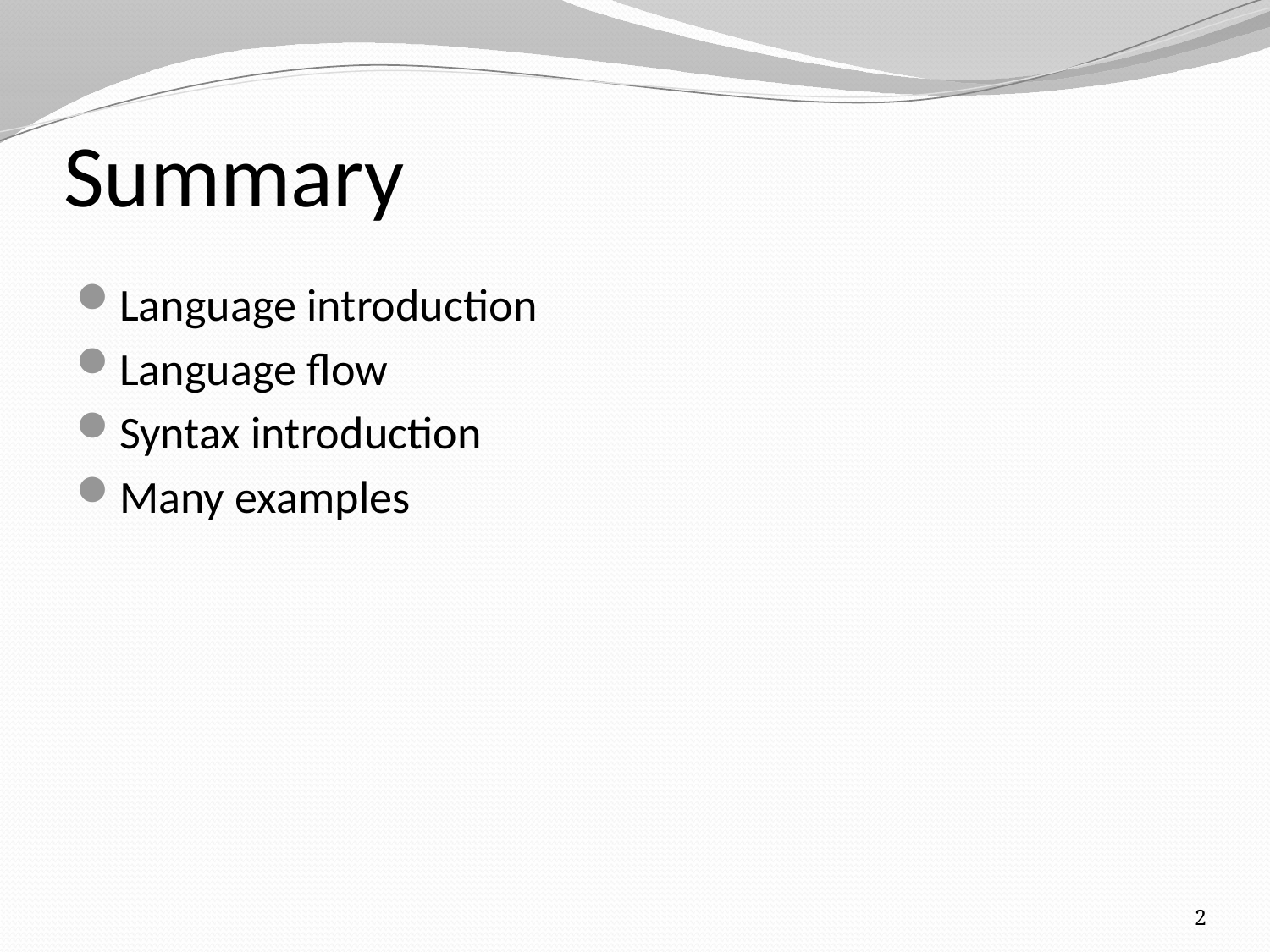

# Summary
Language introduction
Language flow
Syntax introduction
Many examples

2